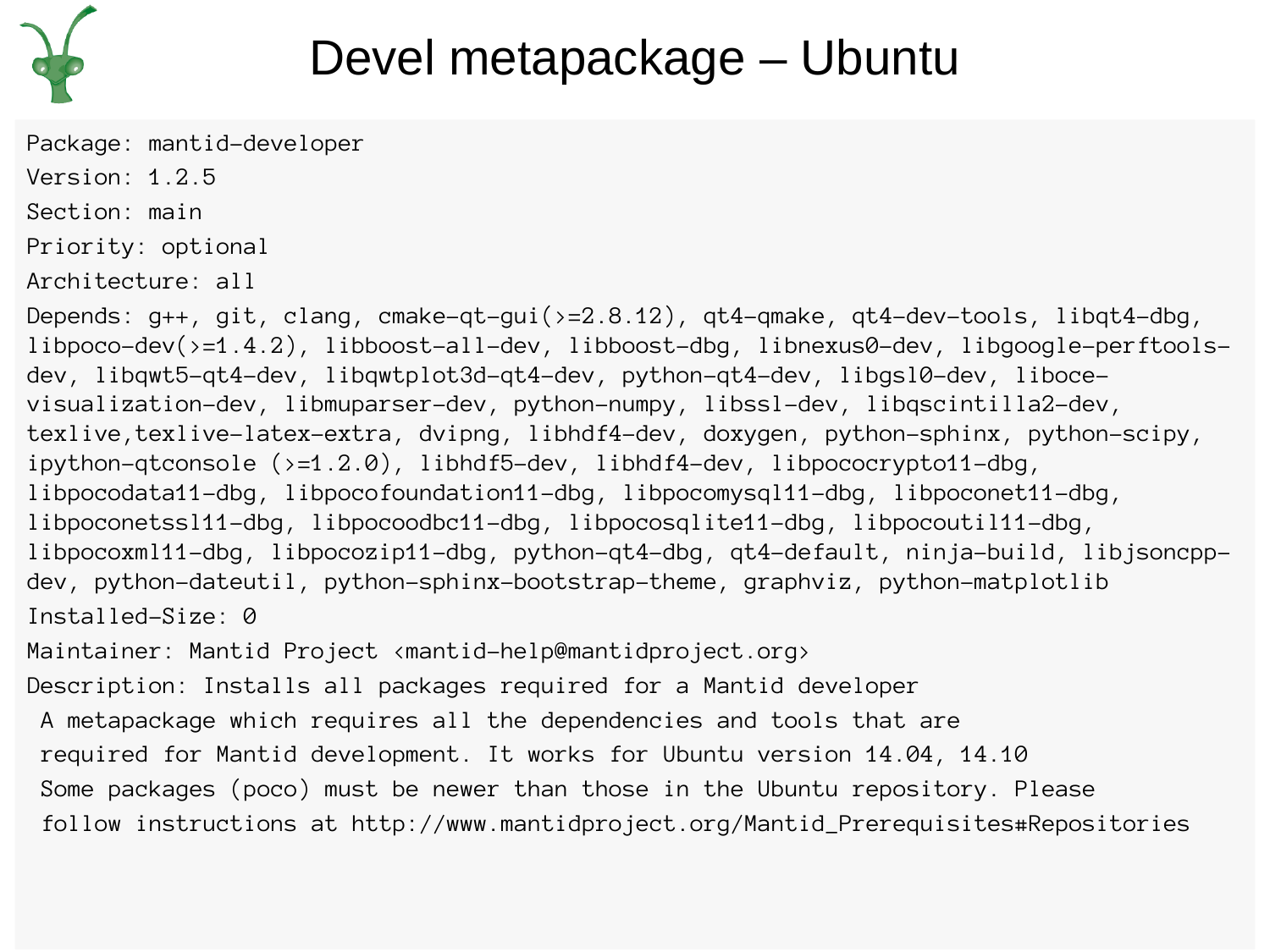

# Devel metapackage – Ubuntu
Package: mantid-developer
Version: 1.2.5
Section: main
Priority: optional
Architecture: all
Depends: g++, git, clang, cmake-qt-gui(>=2.8.12), qt4-qmake, qt4-dev-tools, libqt4-dbg, libpoco-dev(>=1.4.2), libboost-all-dev, libboost-dbg, libnexus0-dev, libgoogle-perftools-dev, libqwt5-qt4-dev, libqwtplot3d-qt4-dev, python-qt4-dev, libgsl0-dev, liboce-visualization-dev, libmuparser-dev, python-numpy, libssl-dev, libqscintilla2-dev, texlive,texlive-latex-extra, dvipng, libhdf4-dev, doxygen, python-sphinx, python-scipy, ipython-qtconsole (>=1.2.0), libhdf5-dev, libhdf4-dev, libpococrypto11-dbg, libpocodata11-dbg, libpocofoundation11-dbg, libpocomysql11-dbg, libpoconet11-dbg, libpoconetssl11-dbg, libpocoodbc11-dbg, libpocosqlite11-dbg, libpocoutil11-dbg, libpocoxml11-dbg, libpocozip11-dbg, python-qt4-dbg, qt4-default, ninja-build, libjsoncpp-dev, python-dateutil, python-sphinx-bootstrap-theme, graphviz, python-matplotlib
Installed-Size: 0
Maintainer: Mantid Project <mantid-help@mantidproject.org>
Description: Installs all packages required for a Mantid developer
 A metapackage which requires all the dependencies and tools that are
 required for Mantid development. It works for Ubuntu version 14.04, 14.10
 Some packages (poco) must be newer than those in the Ubuntu repository. Please
 follow instructions at http://www.mantidproject.org/Mantid_Prerequisites#Repositories